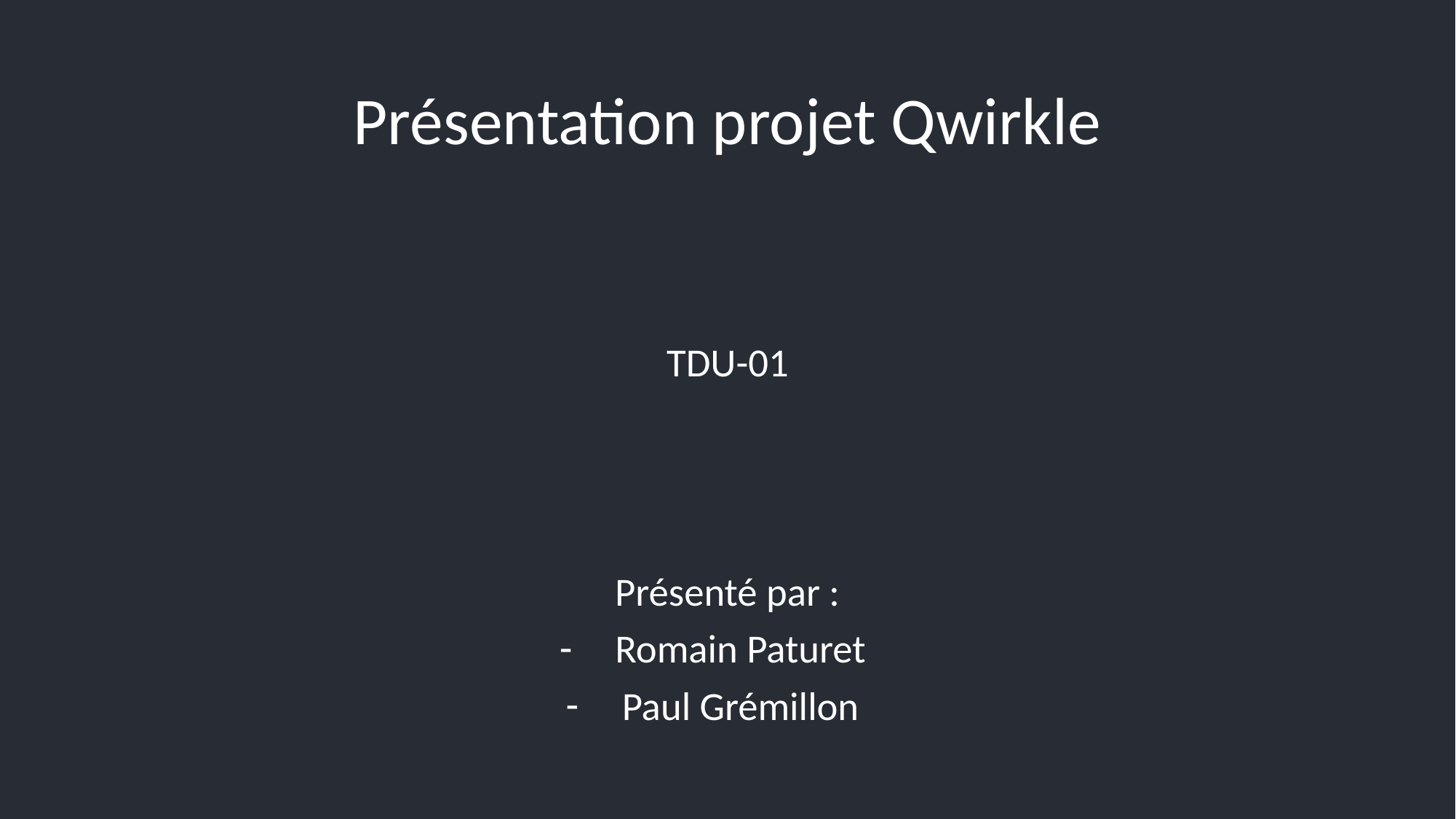

# Présentation projet Qwirkle

TDU-01

Présenté par :
Romain Paturet
Paul Grémillon